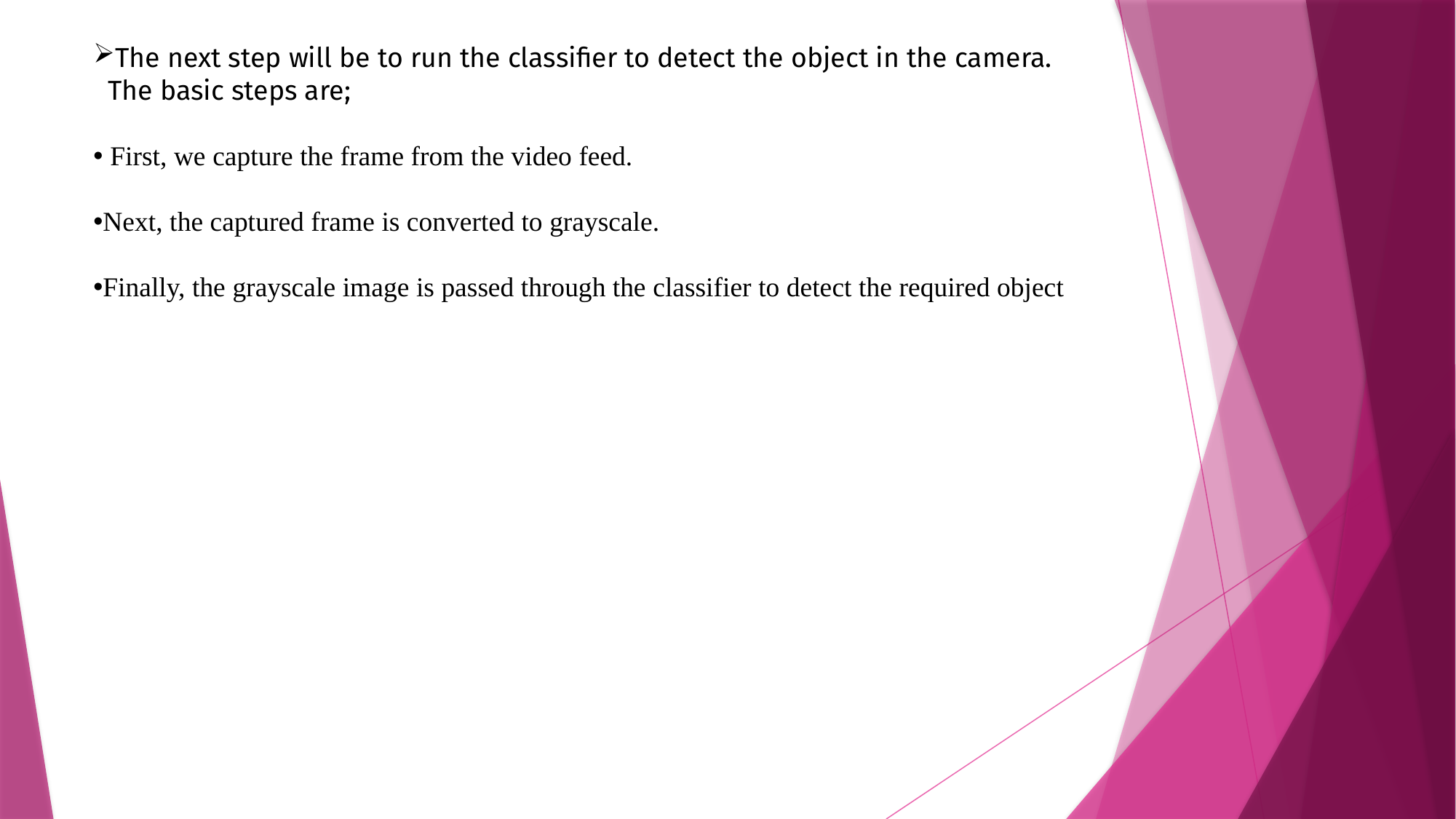

The next step will be to run the classifier to detect the object in the camera.
  The basic steps are;

 First, we capture the frame from the video feed.

Next, the captured frame is converted to grayscale.

Finally, the grayscale image is passed through the classifier to detect the required object